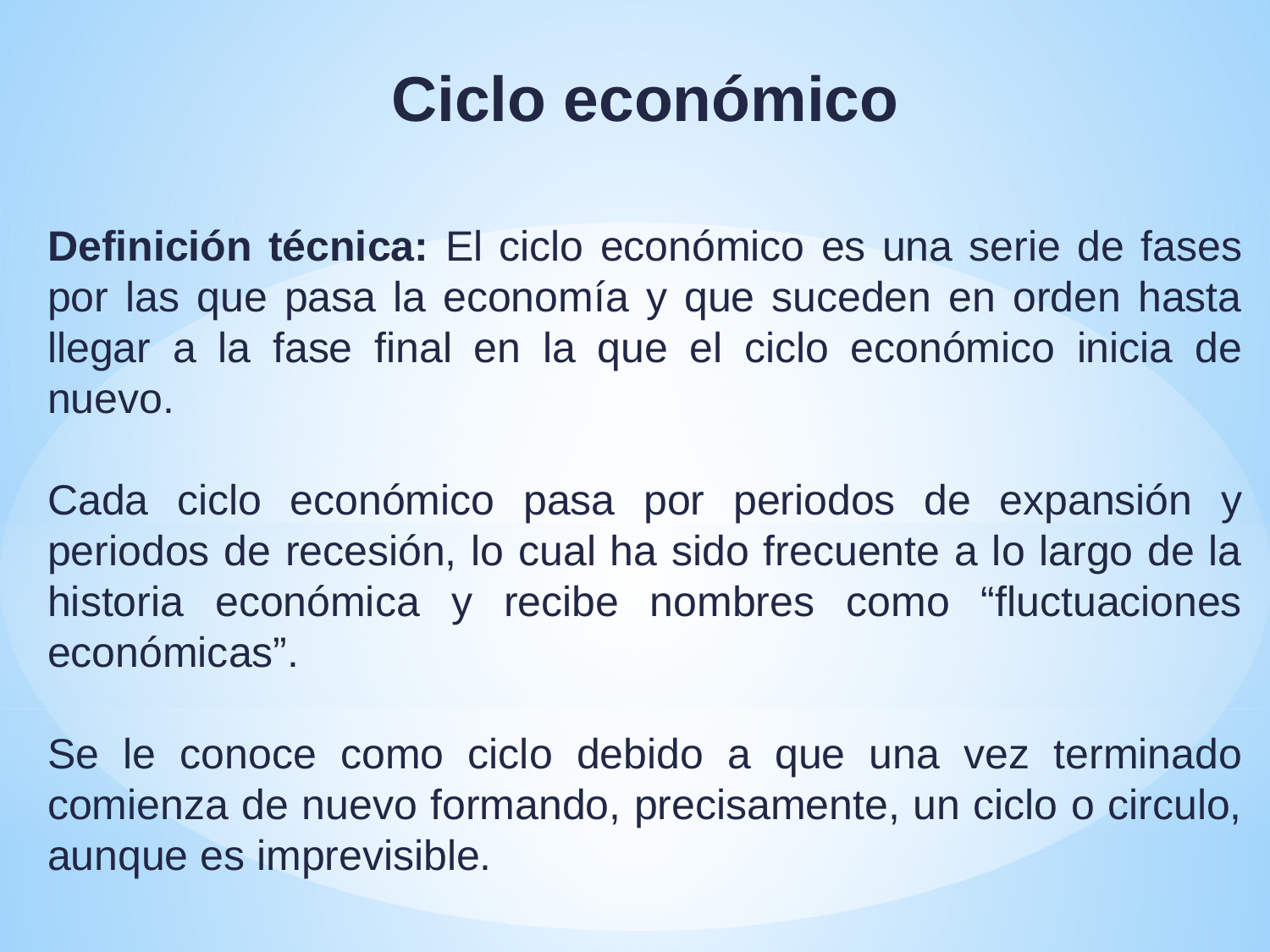

Ciclo económico

Definición técnica: El ciclo económico es una serie de fases por las que pasa la economía y que suceden en orden hasta llegar a la fase final en la que el ciclo económico inicia de nuevo.

Cada ciclo económico pasa por periodos de expansión y periodos de recesión, lo cual ha sido frecuente a lo largo de la historia económica y recibe nombres como “fluctuaciones económicas”.

Se le conoce como ciclo debido a que una vez terminado comienza de nuevo formando, precisamente, un ciclo o circulo, aunque es imprevisible.